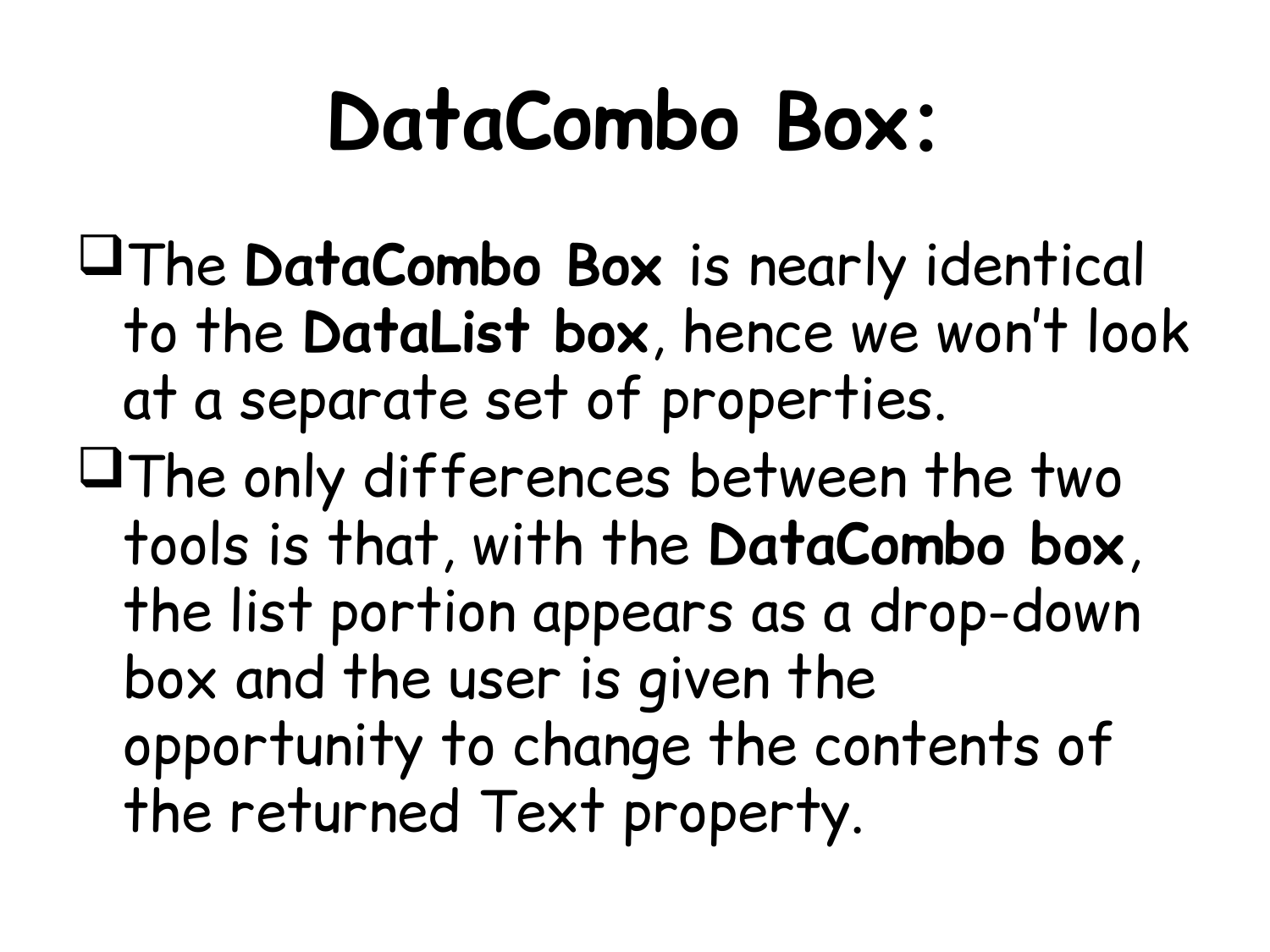

# DataCombo Box:
The DataCombo Box is nearly identical to the DataList box, hence we won’t look at a separate set of properties.
The only differences between the two tools is that, with the DataCombo box, the list portion appears as a drop-down box and the user is given the opportunity to change the contents of the returned Text property.